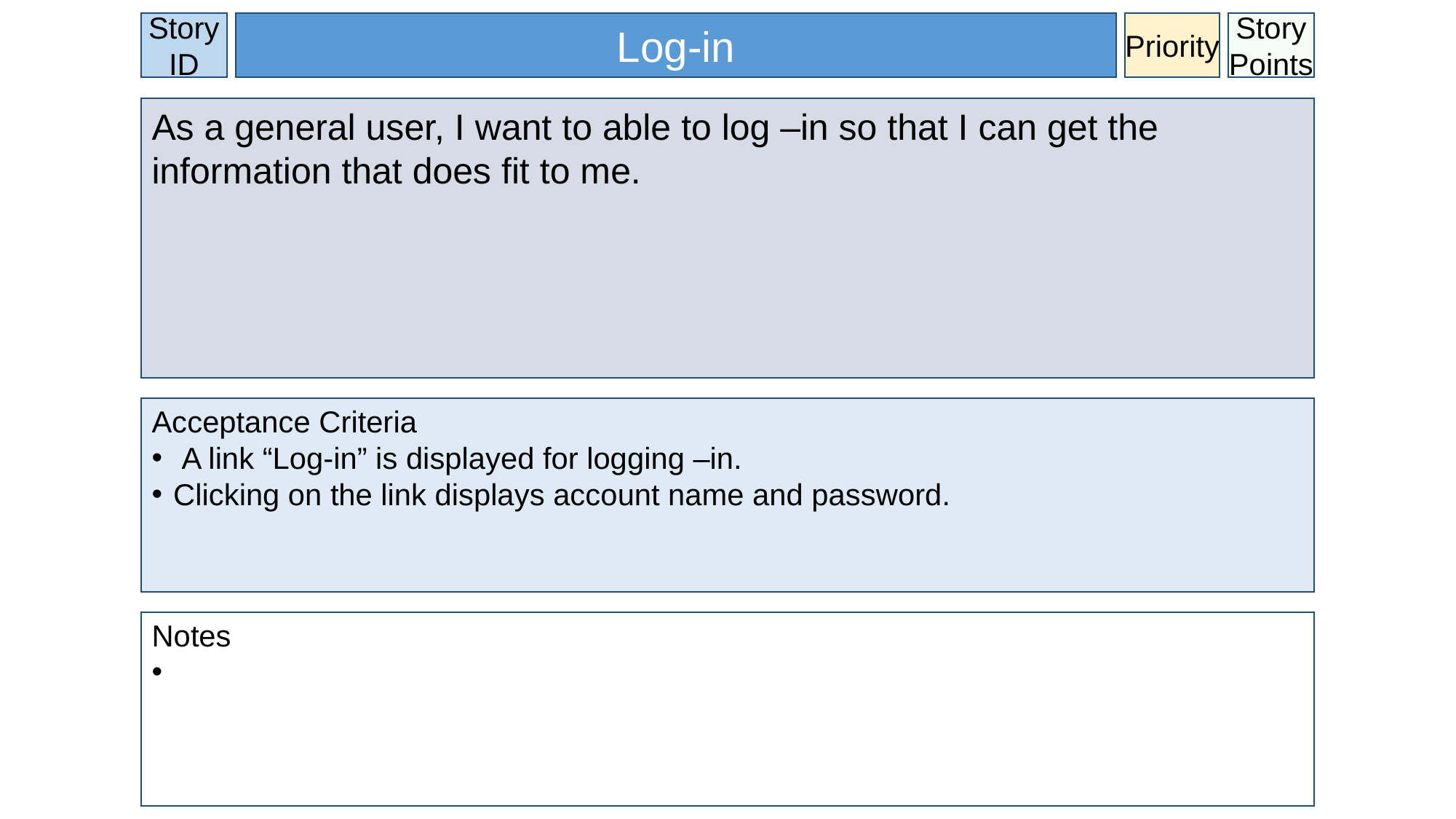

Story ID
Log-in
Priority
Story Points
As a general user, I want to able to log –in so that I can get the information that does fit to me.
Acceptance Criteria
 A link “Log-in” is displayed for logging –in.
Clicking on the link displays account name and password.
Notes